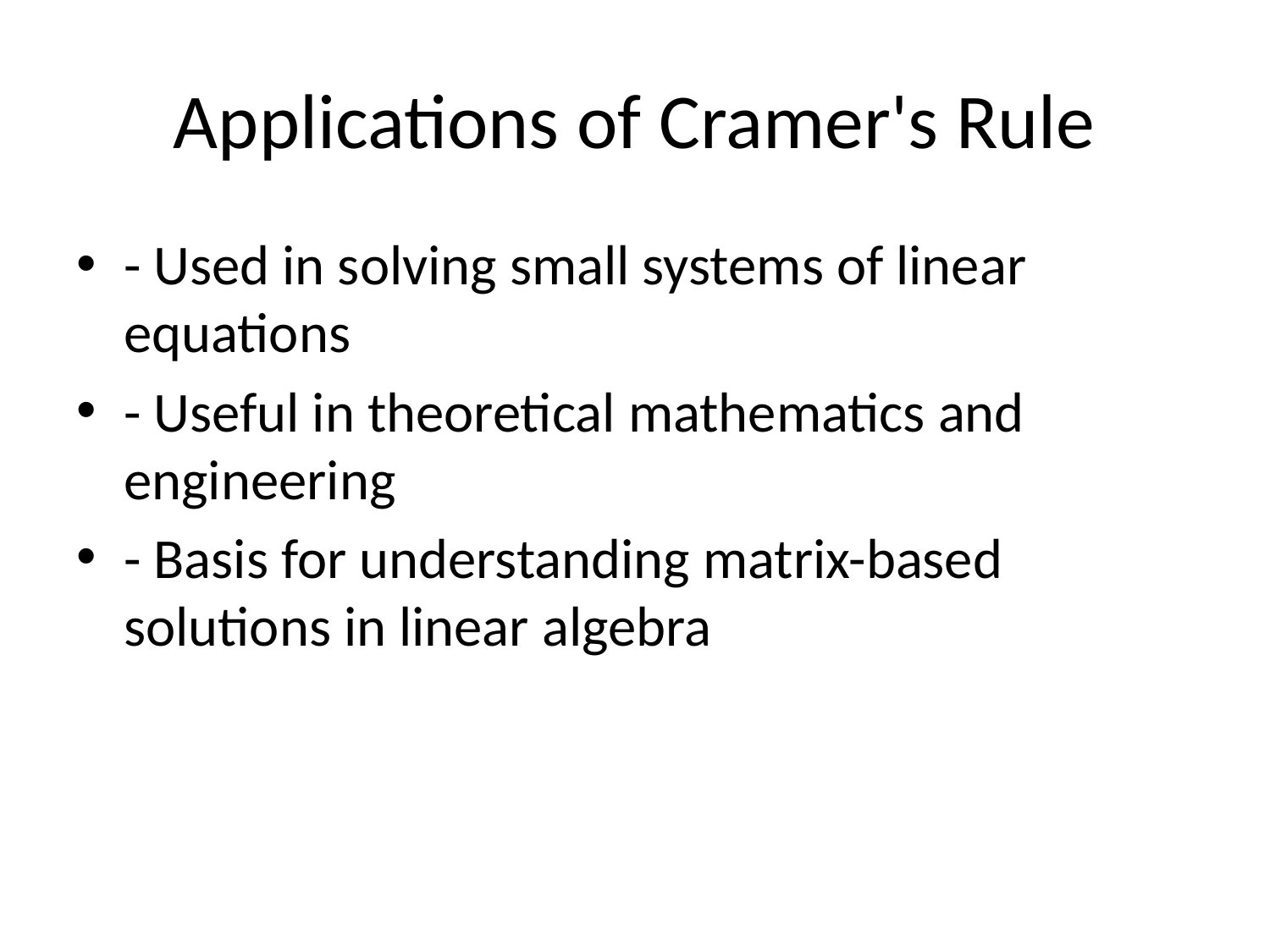

# Applications of Cramer's Rule
- Used in solving small systems of linear equations
- Useful in theoretical mathematics and engineering
- Basis for understanding matrix-based solutions in linear algebra